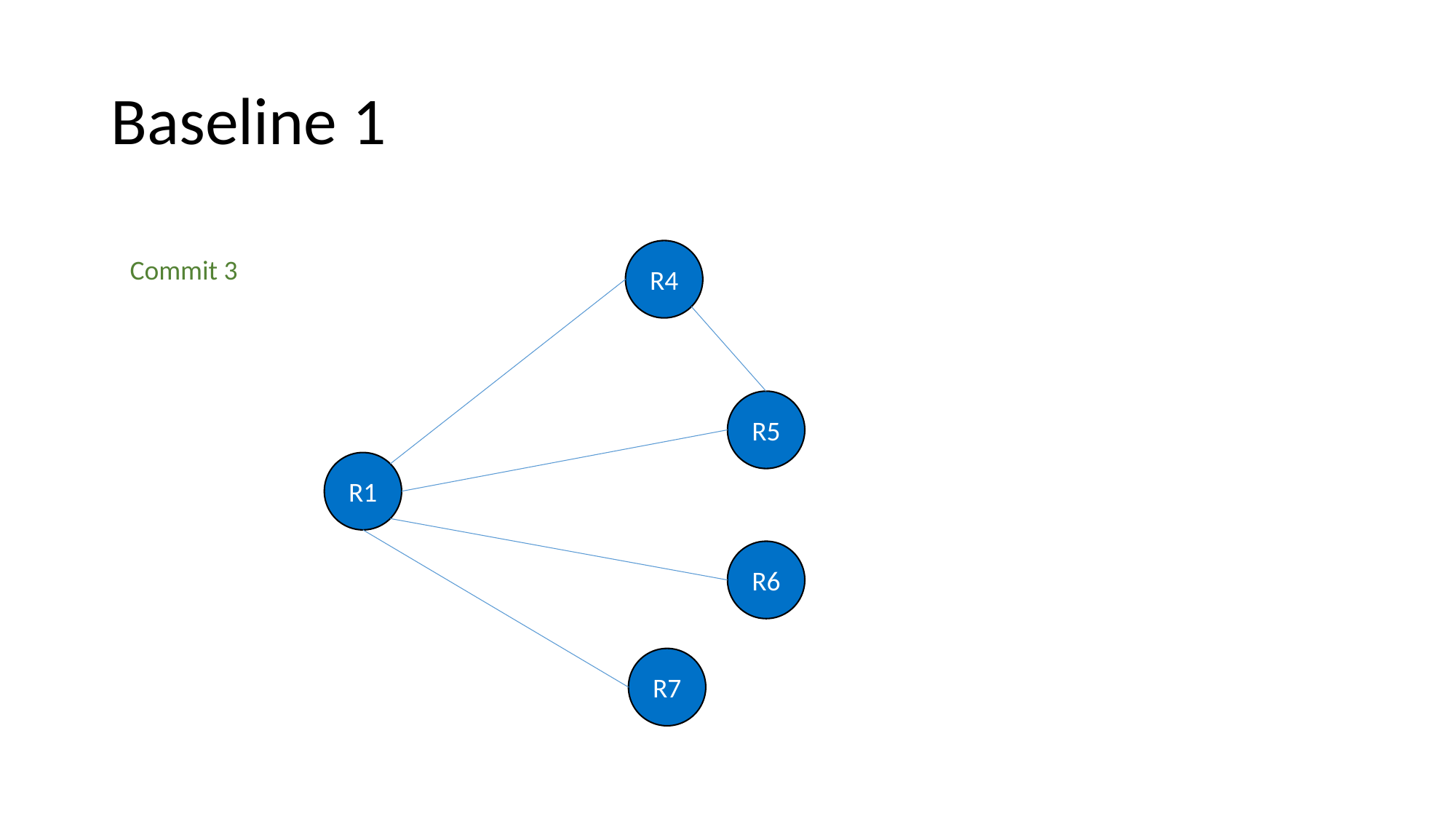

# Baseline 1
R4
Commit 3
R5
R1
R6
R7